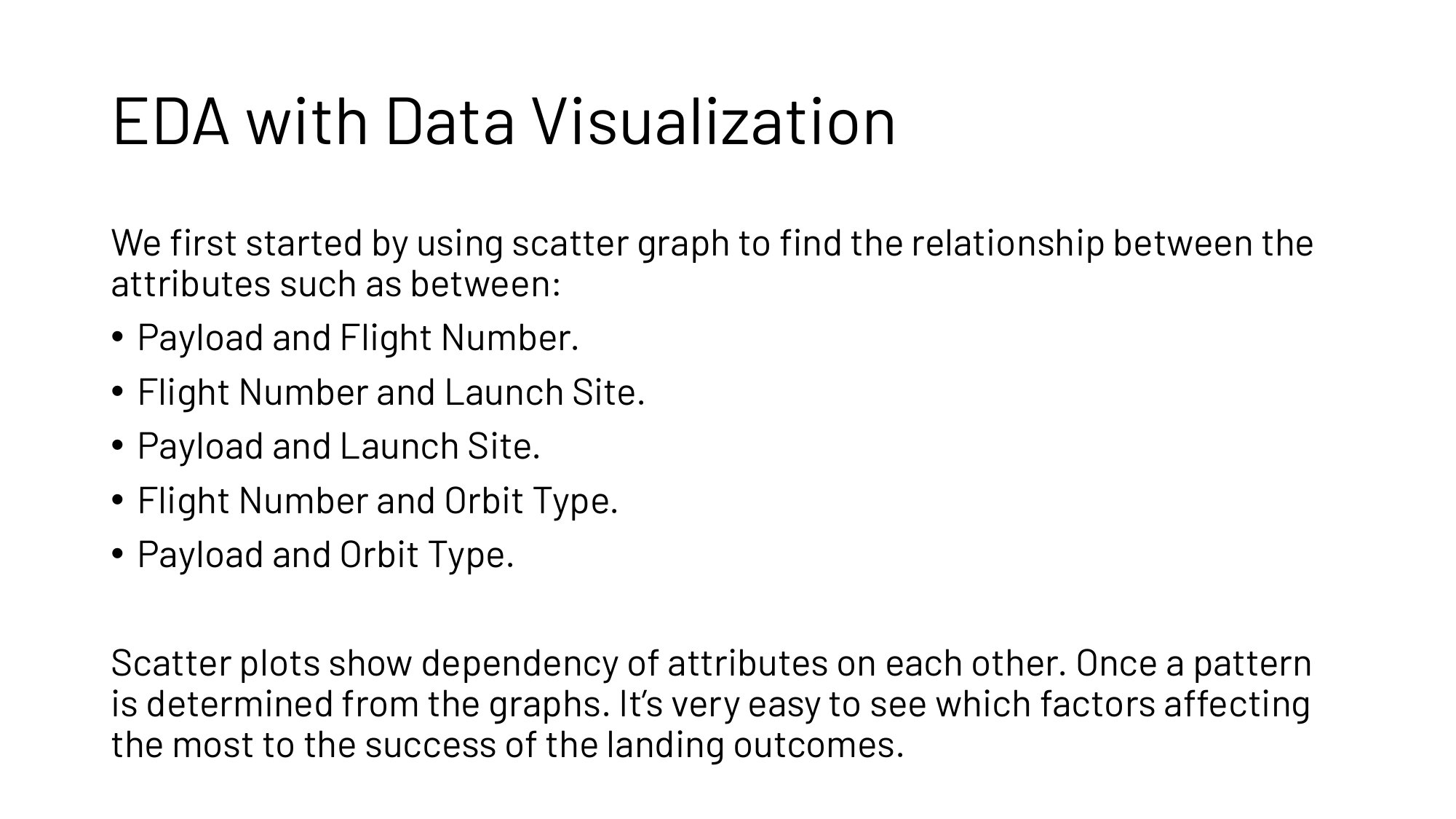

# EDA with Data Visualization
We first started by using scatter graph to find the relationship between the attributes such as between:
Payload and Flight Number.
Flight Number and Launch Site.
Payload and Launch Site.
Flight Number and Orbit Type.
Payload and Orbit Type.

Scatter plots show dependency of attributes on each other. Once a pattern is determined from the graphs. It’s very easy to see which factors affecting the most to the success of the landing outcomes.